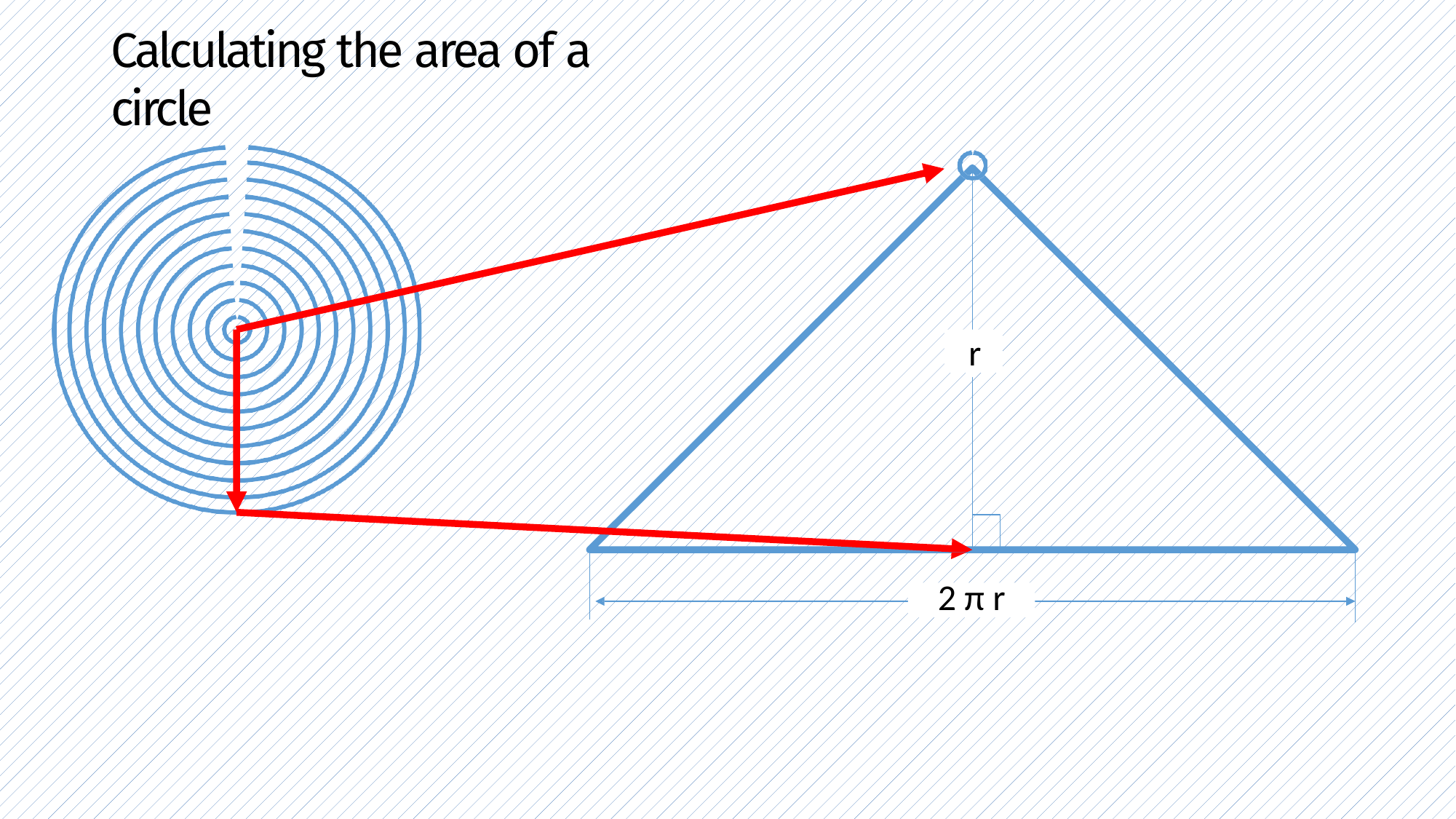

# Calculating the area of a circle

r

2 π r